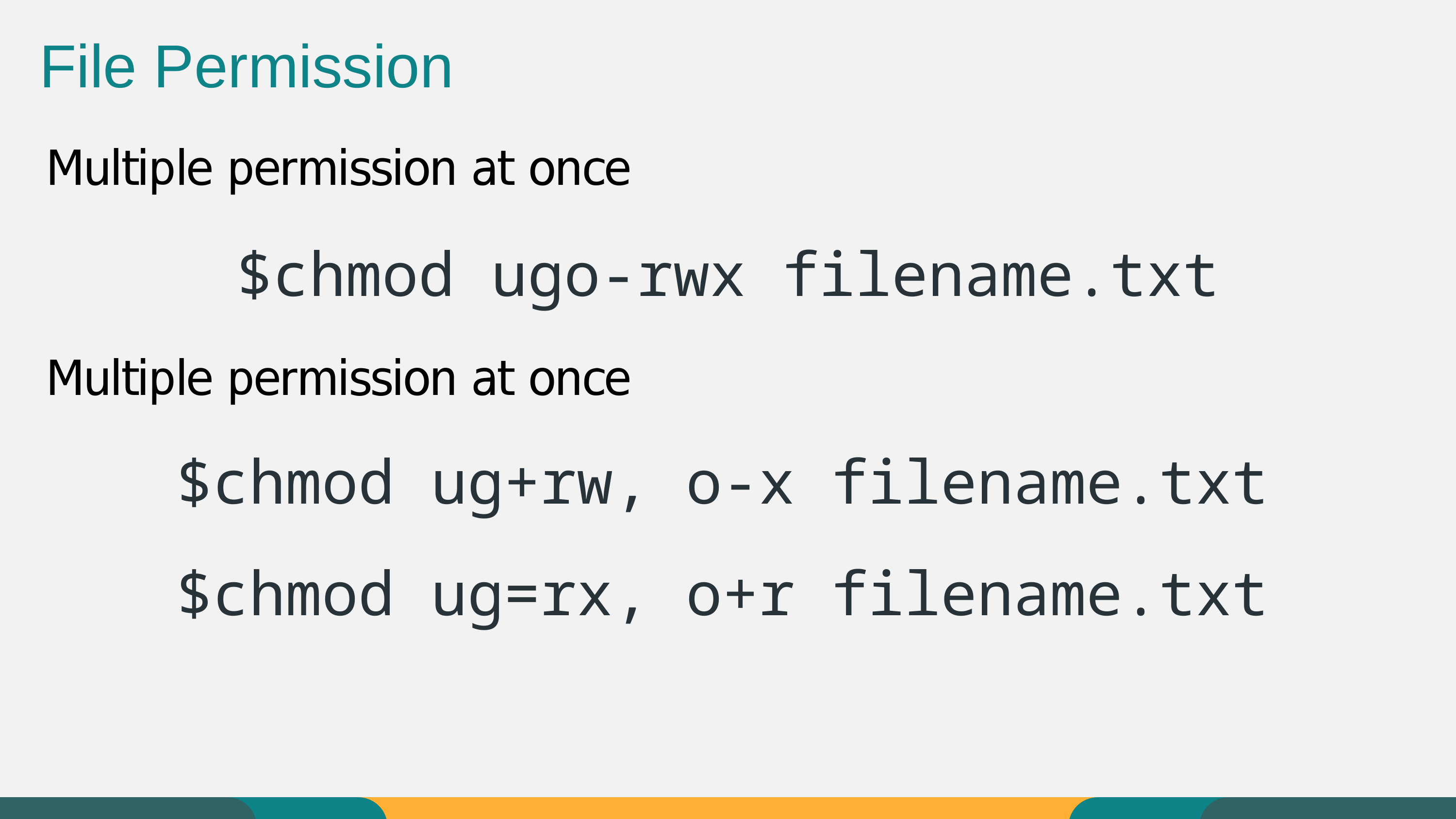

File Permission
Multiple permission at once
$chmod ugo-rwx filename.txt
Multiple permission at once
$chmod ug+rw, o-x filename.txt
$chmod ug=rx, o+r filename.txt